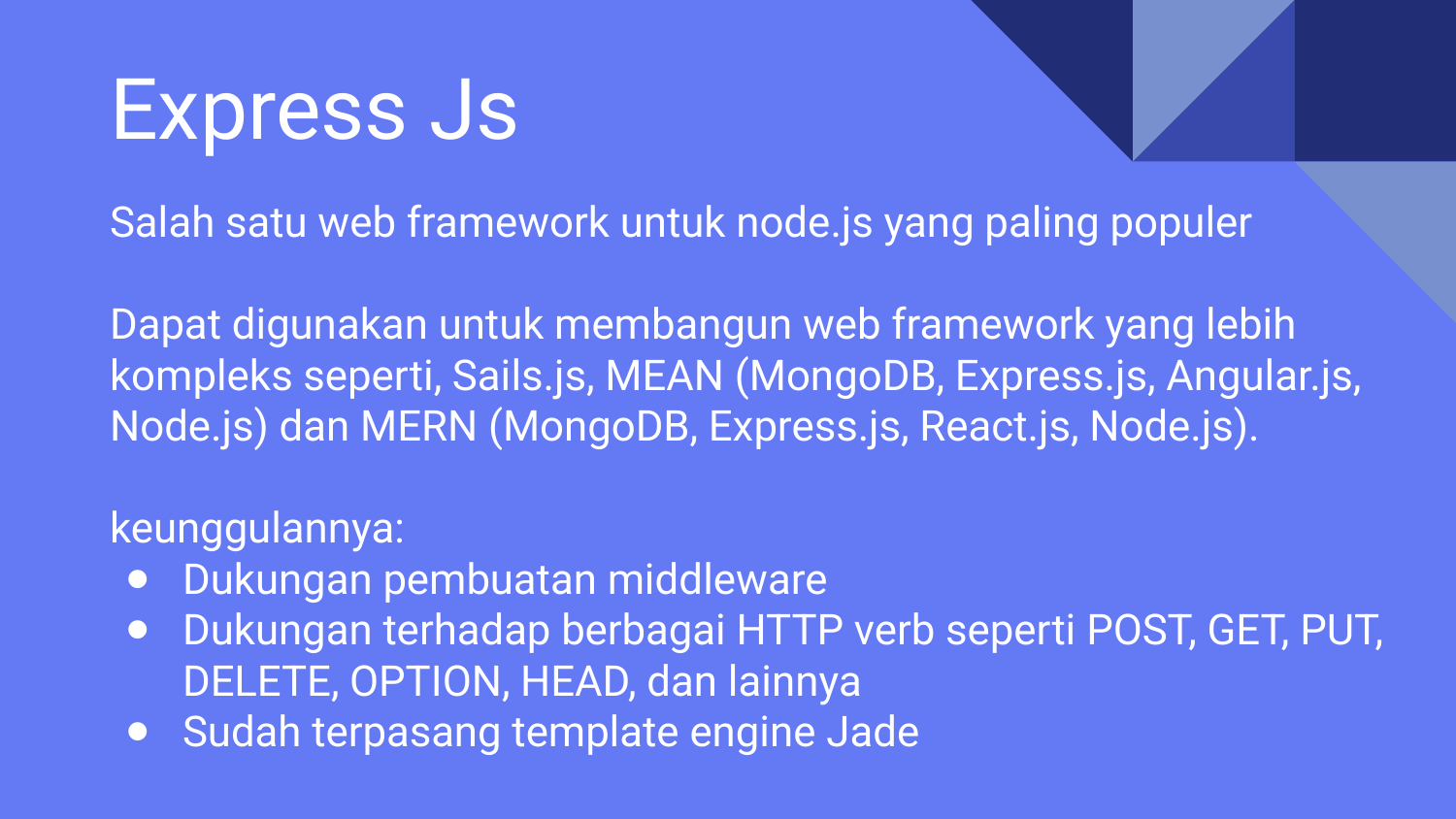

# Express Js
Salah satu web framework untuk node.js yang paling populer

Dapat digunakan untuk membangun web framework yang lebih kompleks seperti, Sails.js, MEAN (MongoDB, Express.js, Angular.js, Node.js) dan MERN (MongoDB, Express.js, React.js, Node.js).

keunggulannya:
Dukungan pembuatan middleware
Dukungan terhadap berbagai HTTP verb seperti POST, GET, PUT, DELETE, OPTION, HEAD, dan lainnya
Sudah terpasang template engine Jade